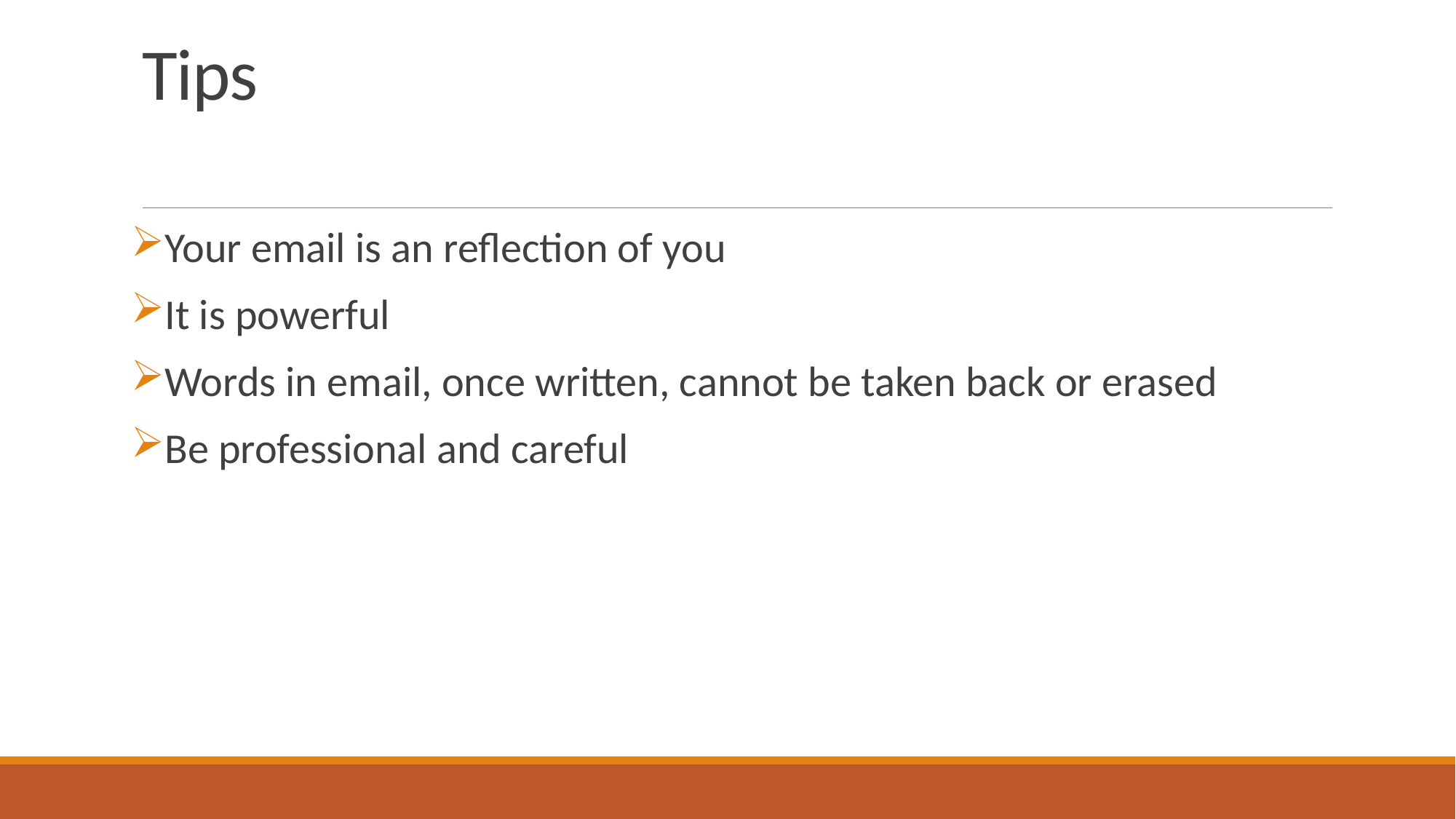

# Tips
Your email is an reflection of you
It is powerful
Words in email, once written, cannot be taken back or erased
Be professional and careful